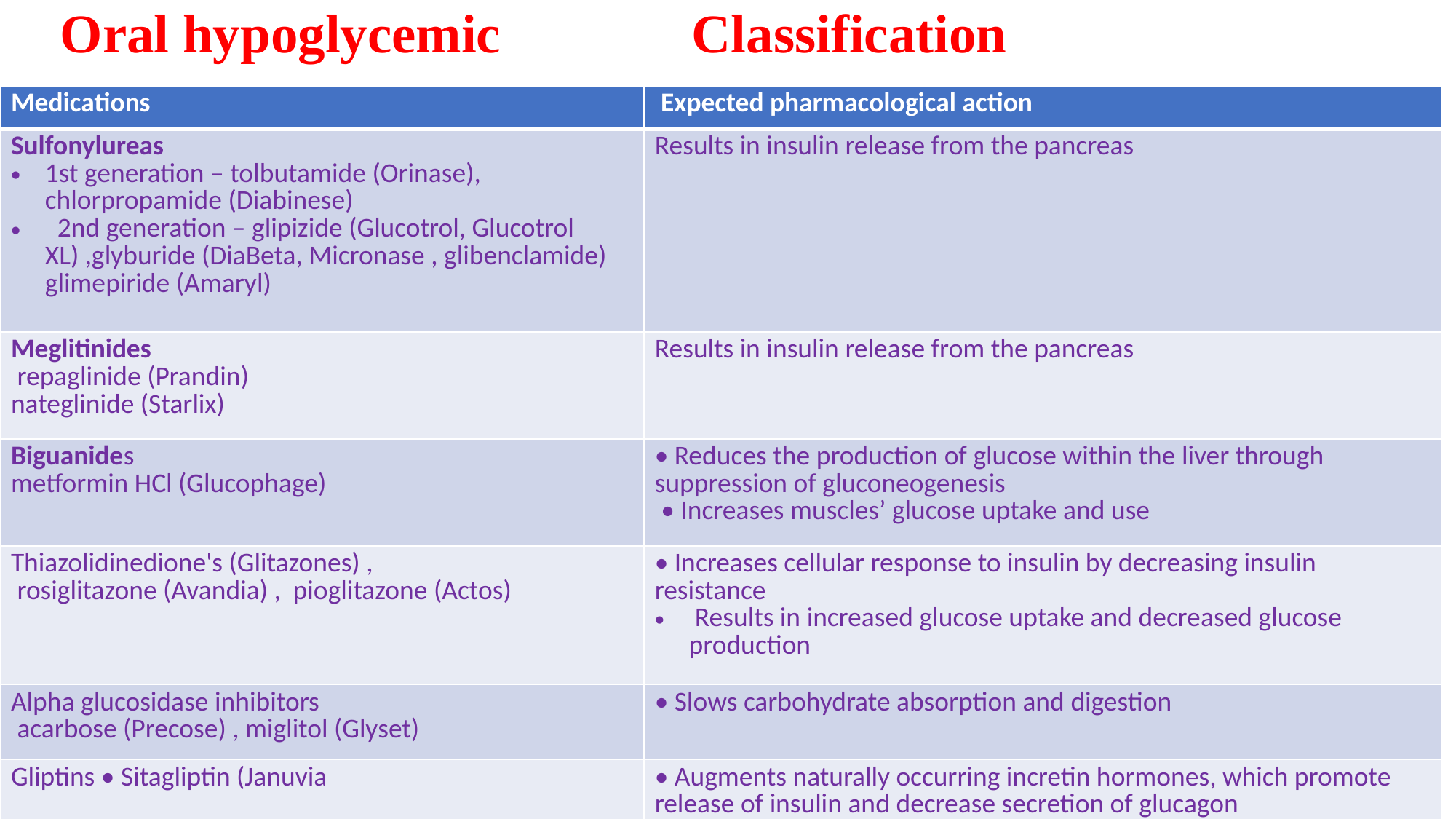

Oral hypoglycemic              Classification

| Medications | Expected pharmacological action |
| --- | --- |
| Sulfonylureas 1st generation – tolbutamide (Orinase), chlorpropamide (Diabinese) 2nd generation – glipizide (Glucotrol, Glucotrol XL) ,glyburide (DiaBeta, Micronase , glibenclamide) glimepiride (Amaryl) | Results in insulin release from the pancreas |
| Meglitinides repaglinide (Prandin) nateglinide (Starlix) | Results in insulin release from the pancreas |
| Biguanides metformin HCl (Glucophage) | • Reduces the production of glucose within the liver through suppression of gluconeogenesis • Increases muscles’ glucose uptake and use |
| Thiazolidinedione's (Glitazones) , rosiglitazone (Avandia) , pioglitazone (Actos) | • Increases cellular response to insulin by decreasing insulin resistance Results in increased glucose uptake and decreased glucose production |
| Alpha glucosidase inhibitors acarbose (Precose) , miglitol (Glyset) | • Slows carbohydrate absorption and digestion |
| Gliptins • Sitagliptin (Januvia | • Augments naturally occurring incretin hormones, which promote release of insulin and decrease secretion of glucagon Lowers fasting and postprandial blood glucose levels |